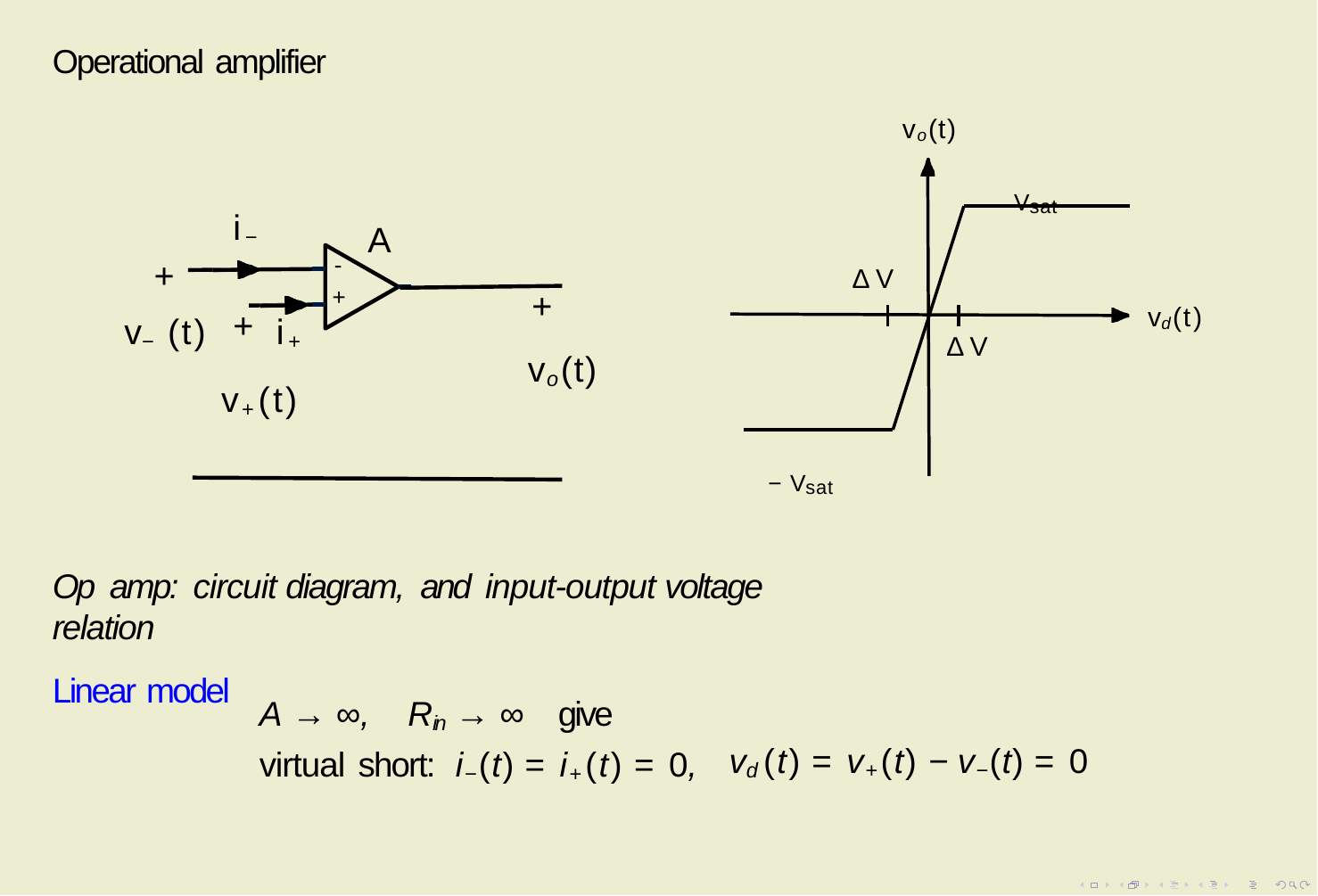

# Operational amplifier
vo(t)
Vsat

i−

A
-
+

+
∆V
+
vo(t)

vd(t)

+

v−(t)	i+

∆V
v+(t)

−Vsat

Op  amp:  circuit diagram,  and  input-output voltage relation
Linear model
A → ∞,	Rin  → ∞	give  virtual short:	i−(t) = i+(t) = 0,
vd (t) = v+(t) − v−(t) = 0